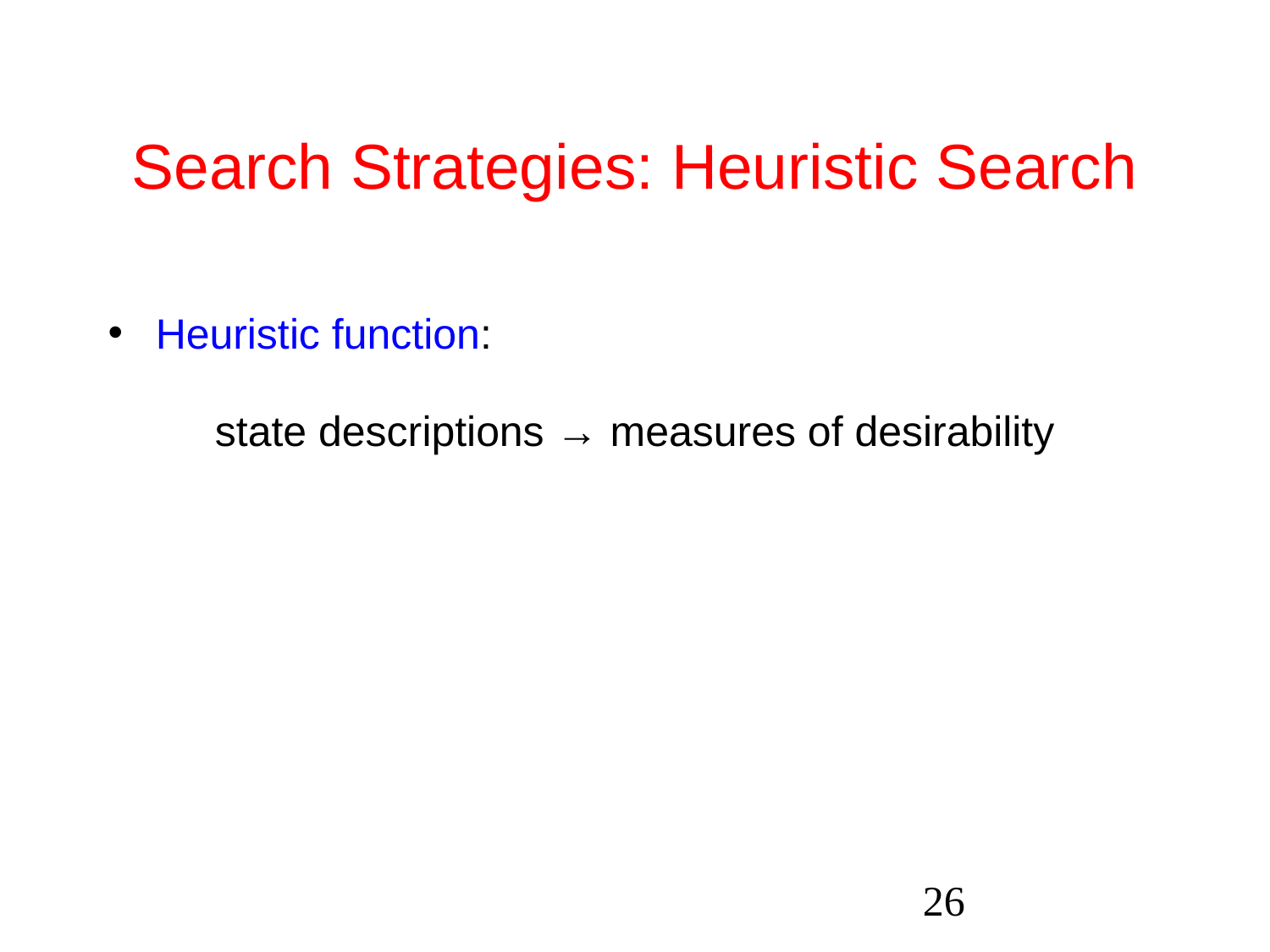

# Search Strategies: Heuristic Search
Heuristic function:
state descriptions → measures of desirability
26